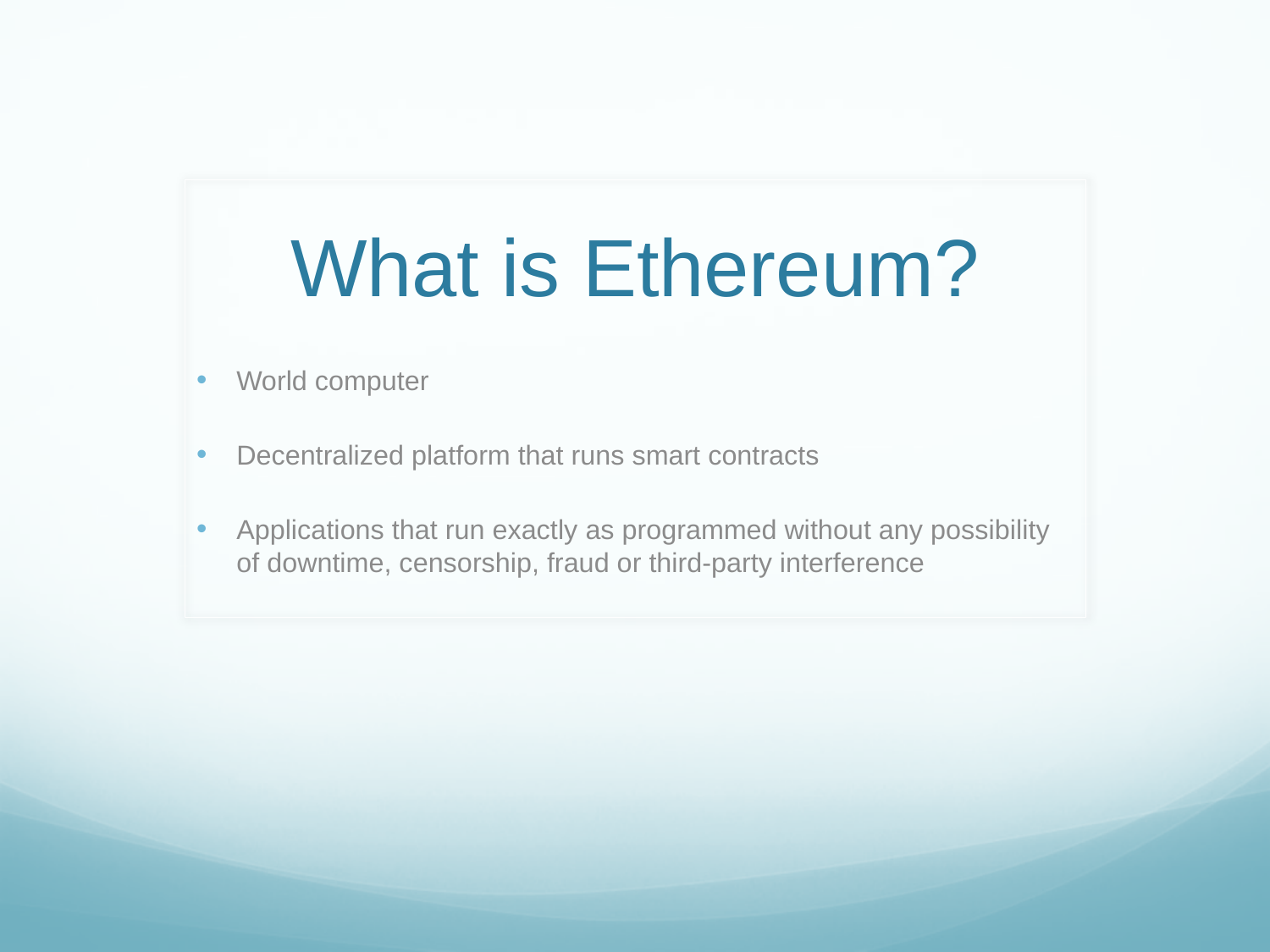

# What is Ethereum?

World computer

Decentralized platform that runs smart contracts

Applications that run exactly as programmed without any possibility of downtime, censorship, fraud or third-party interference